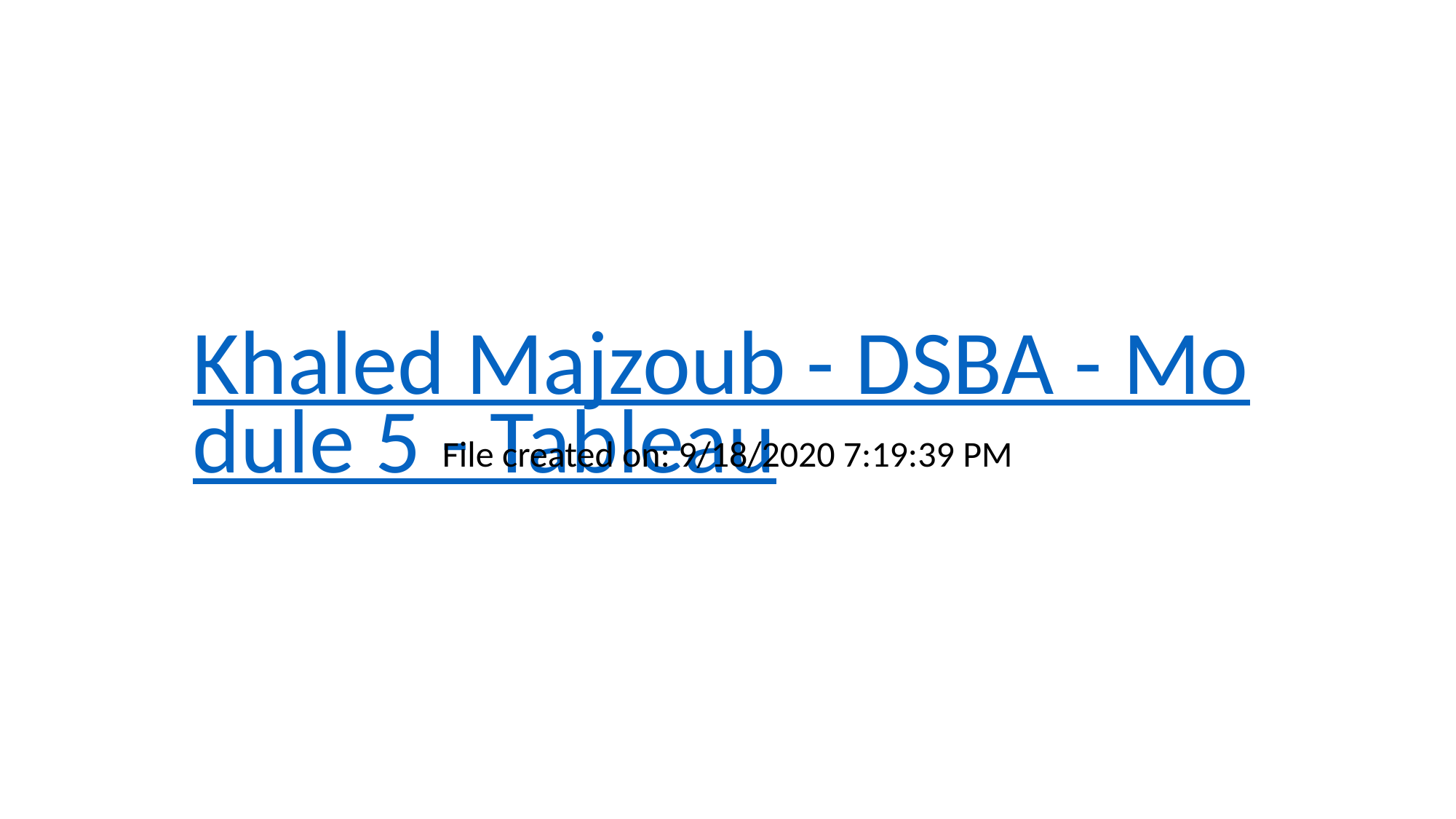

# Khaled Majzoub - DSBA - Module 5 - Tableau
File created on: 9/18/2020 7:19:39 PM